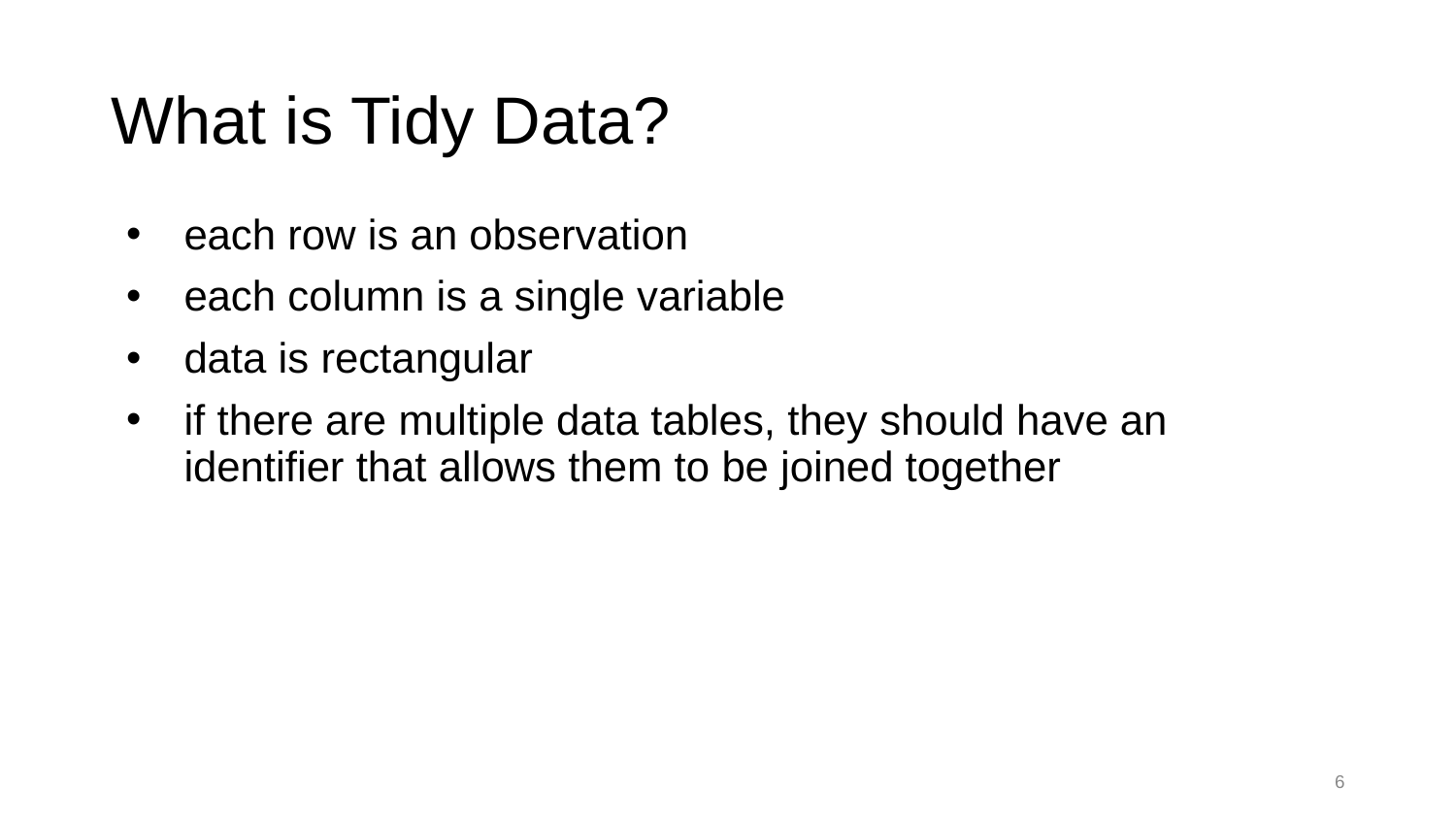

# What is Tidy Data?
each row is an observation
each column is a single variable
data is rectangular
if there are multiple data tables, they should have an identifier that allows them to be joined together
6